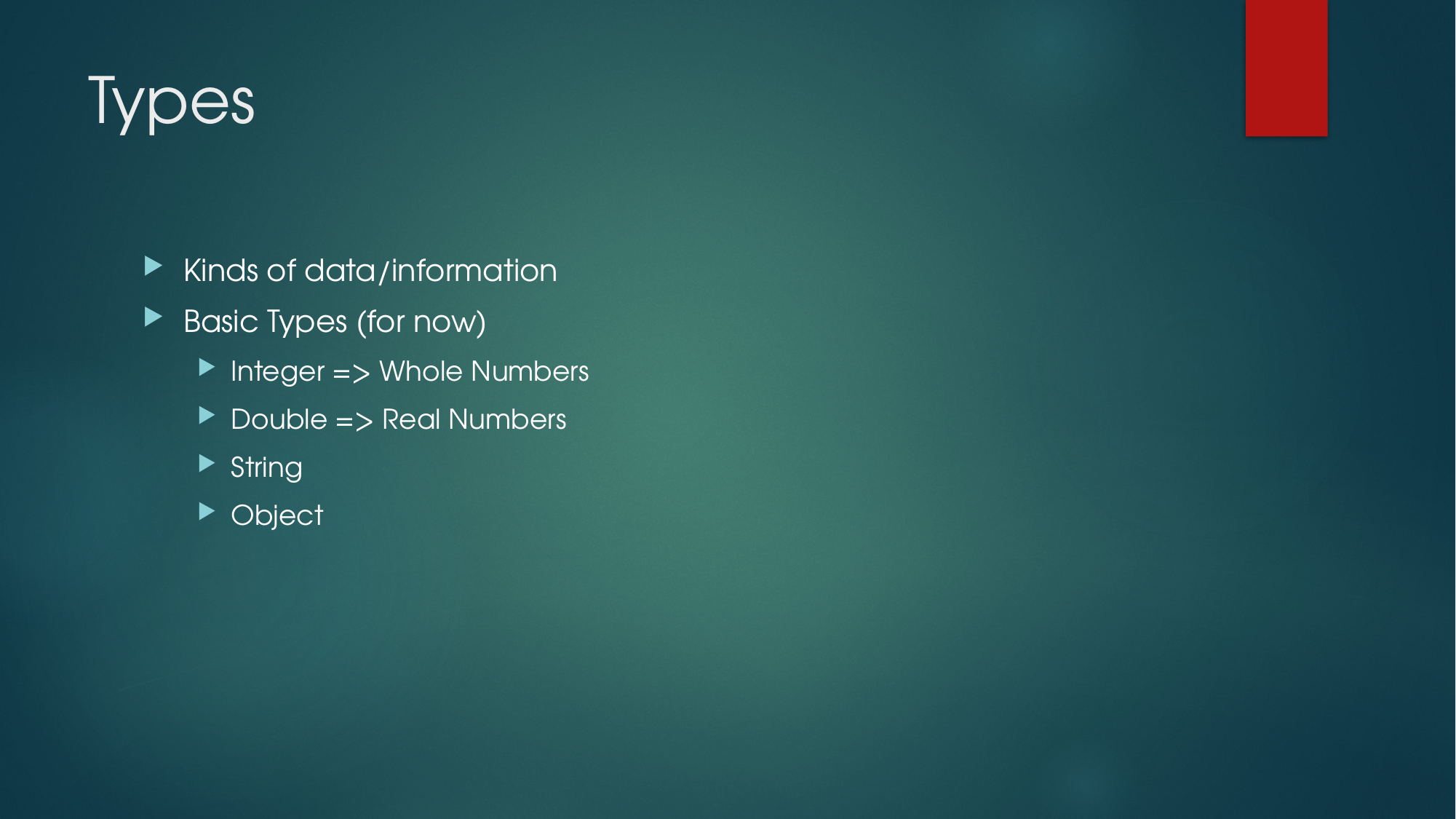

# Types
Kinds of data/information
Basic Types (for now)
Integer => Whole Numbers
Double => Real Numbers
String
Object